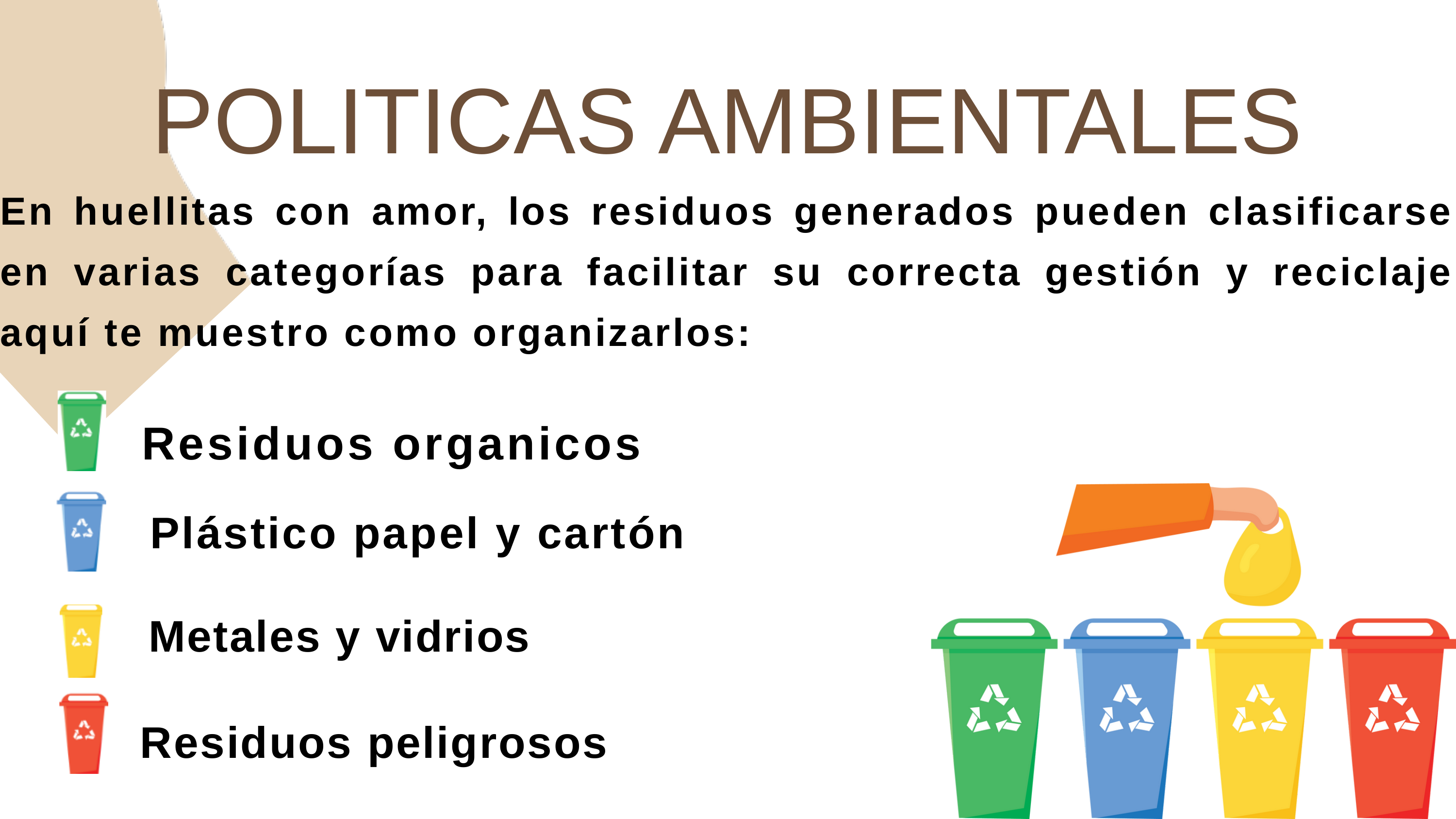

POLITICAS AMBIENTALES

En huellitas con amor, los residuos generados pueden clasificarse en varias categorías para facilitar su correcta gestión y reciclaje aquí te muestro como organizarlos:

Residuos organicos

Plástico papel y cartón
Metales y vidrios

Residuos peligrosos